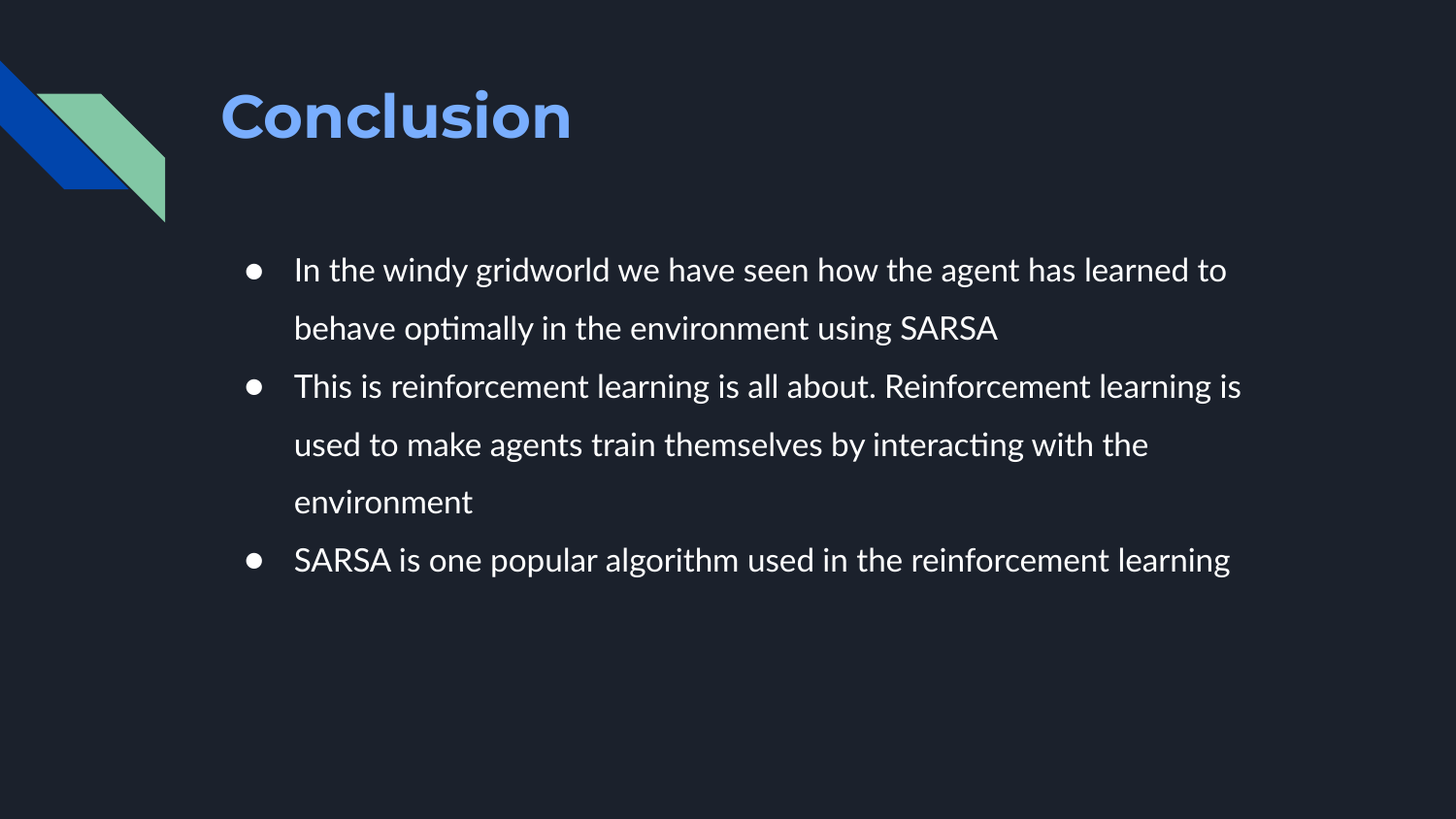

# Conclusion
In the windy gridworld we have seen how the agent has learned to behave optimally in the environment using SARSA
This is reinforcement learning is all about. Reinforcement learning is used to make agents train themselves by interacting with the environment
SARSA is one popular algorithm used in the reinforcement learning